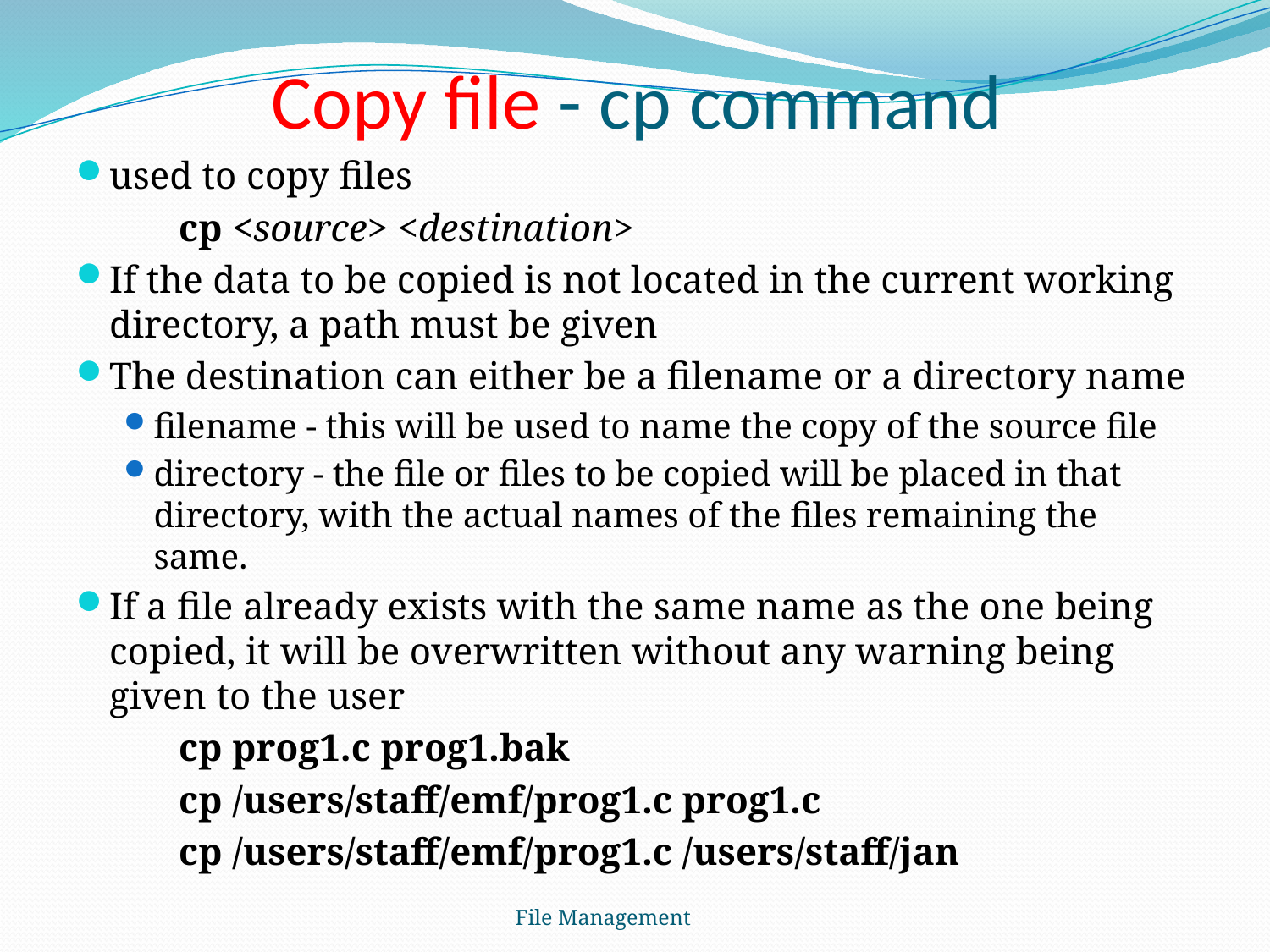

# Copy file - cp command
used to copy files
	cp <source> <destination>
If the data to be copied is not located in the current working directory, a path must be given
The destination can either be a filename or a directory name
filename - this will be used to name the copy of the source file
directory - the file or files to be copied will be placed in that directory, with the actual names of the files remaining the same.
If a file already exists with the same name as the one being copied, it will be overwritten without any warning being given to the user
	cp prog1.c prog1.bak
	cp /users/staff/emf/prog1.c prog1.c
	cp /users/staff/emf/prog1.c /users/staff/jan

File Management